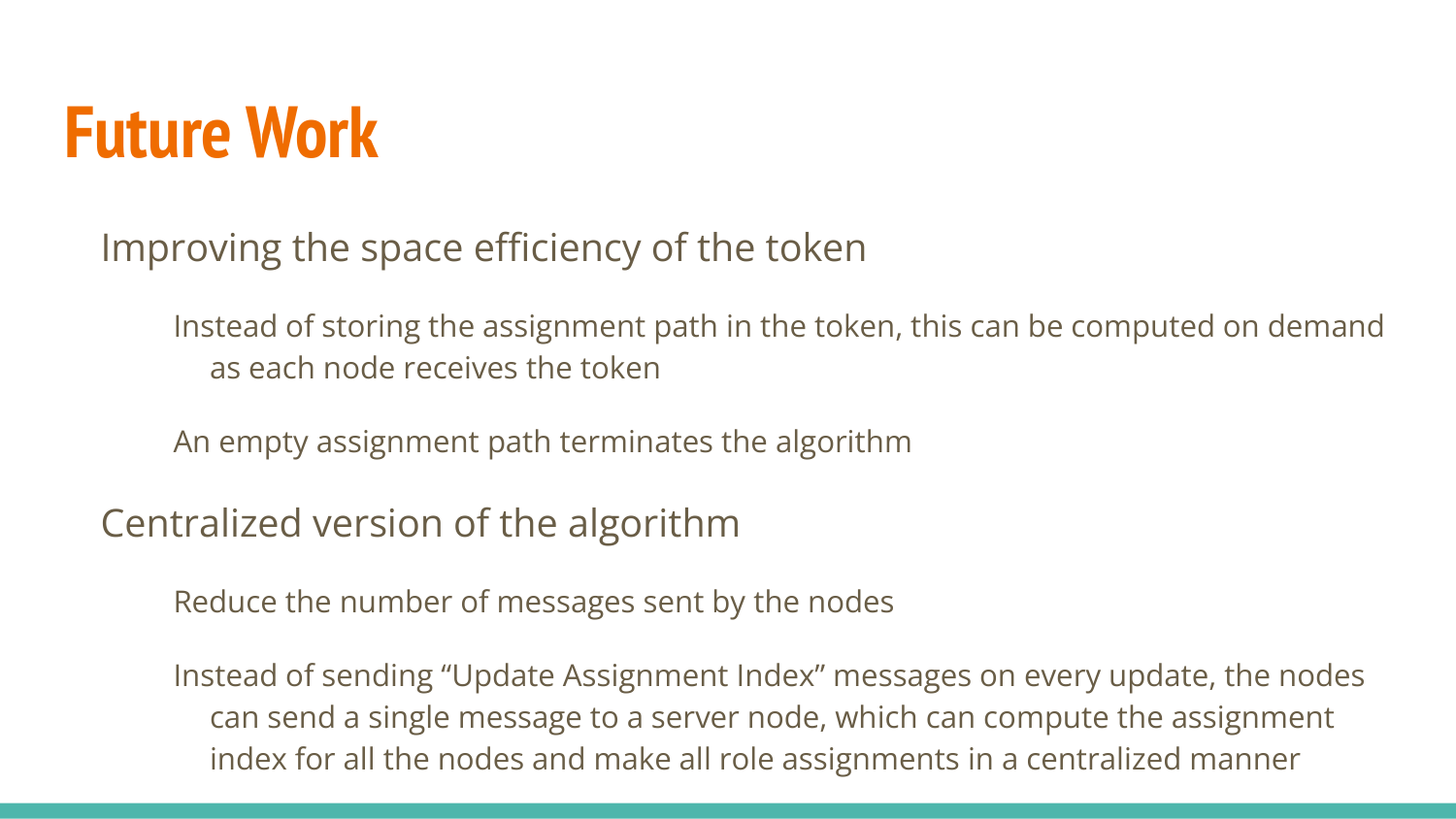

# Future Work
Improving the space efficiency of the token
Instead of storing the assignment path in the token, this can be computed on demand as each node receives the token
An empty assignment path terminates the algorithm
Centralized version of the algorithm
Reduce the number of messages sent by the nodes
Instead of sending “Update Assignment Index” messages on every update, the nodes can send a single message to a server node, which can compute the assignment index for all the nodes and make all role assignments in a centralized manner
Role selection optimization
Introduce some type of cost function so that roles aren’t greedily